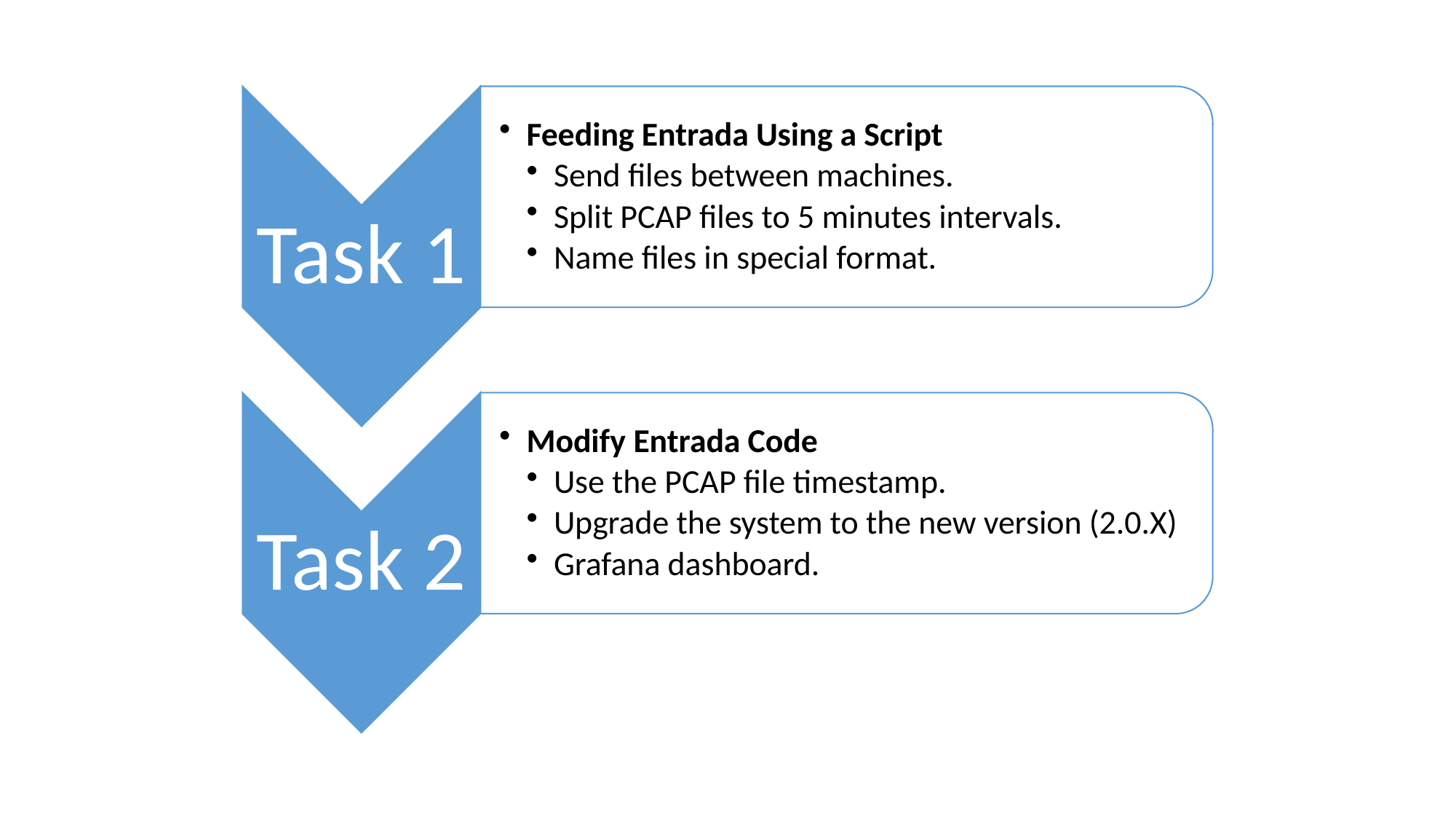

Task 1
Feeding Entrada Using a Script
Send files between machines.
Split PCAP files to 5 minutes intervals.
Name files in special format.
Task 2
Modify Entrada Code
Use the PCAP file timestamp.
Upgrade the system to the new version (2.0.X)
Grafana dashboard.